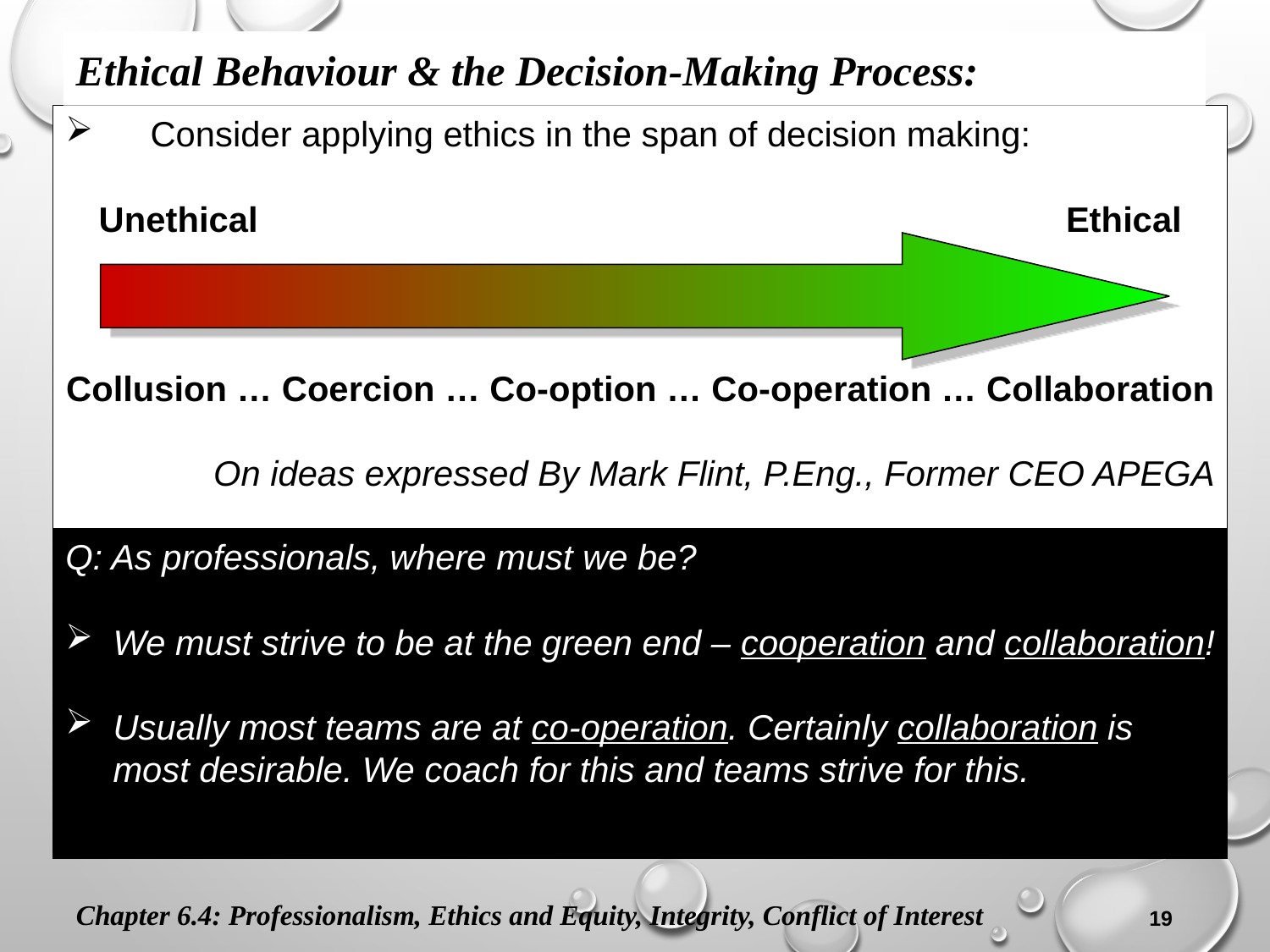

Ethical Behaviour & the Decision-Making Process:
Consider applying ethics in the span of decision making:

Unethical                                                                                   Ethical

Collusion … Coercion … Co-option … Co-operation … Collaboration

On ideas expressed By Mark Flint, P.Eng., Former CEO APEGA

Q: As professionals, where must we be?

We must strive to be at the green end – cooperation and collaboration!

Usually most teams are at co-operation. Certainly collaboration is most desirable. We coach for this and teams strive for this.
Chapter 6.4: Professionalism, Ethics and Equity, Integrity, Conflict of Interest
19